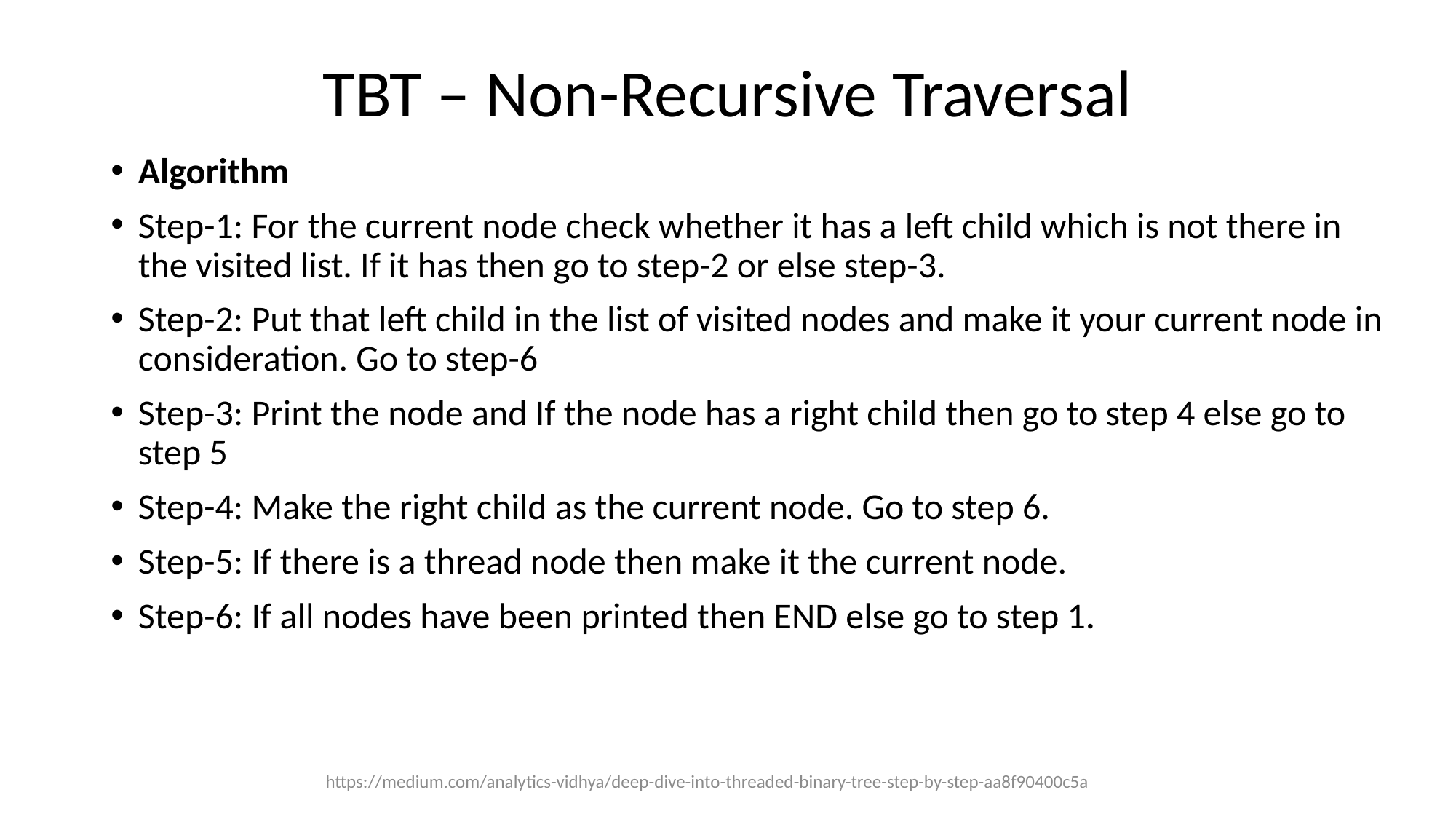

# TBT – Non-Recursive Traversal
Algorithm
Step-1: For the current node check whether it has a left child which is not there in the visited list. If it has then go to step-2 or else step-3.
Step-2: Put that left child in the list of visited nodes and make it your current node in consideration. Go to step-6
Step-3: Print the node and If the node has a right child then go to step 4 else go to step 5
Step-4: Make the right child as the current node. Go to step 6.
Step-5: If there is a thread node then make it the current node.
Step-6: If all nodes have been printed then END else go to step 1.
https://medium.com/analytics-vidhya/deep-dive-into-threaded-binary-tree-step-by-step-aa8f90400c5a